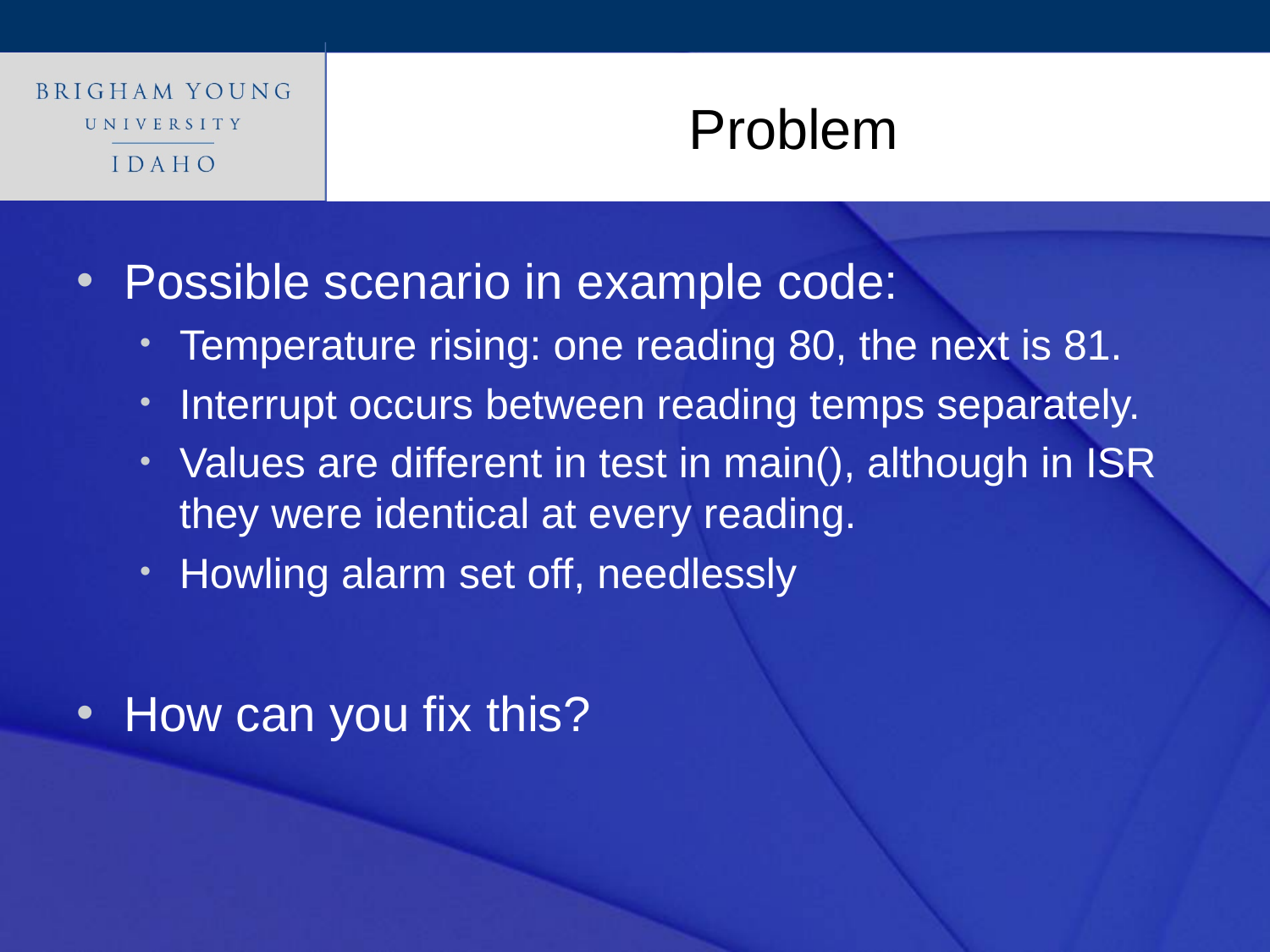

# Problem
Possible scenario in example code:
Temperature rising: one reading 80, the next is 81.
Interrupt occurs between reading temps separately.
Values are different in test in main(), although in ISR they were identical at every reading.
Howling alarm set off, needlessly

How can you fix this?